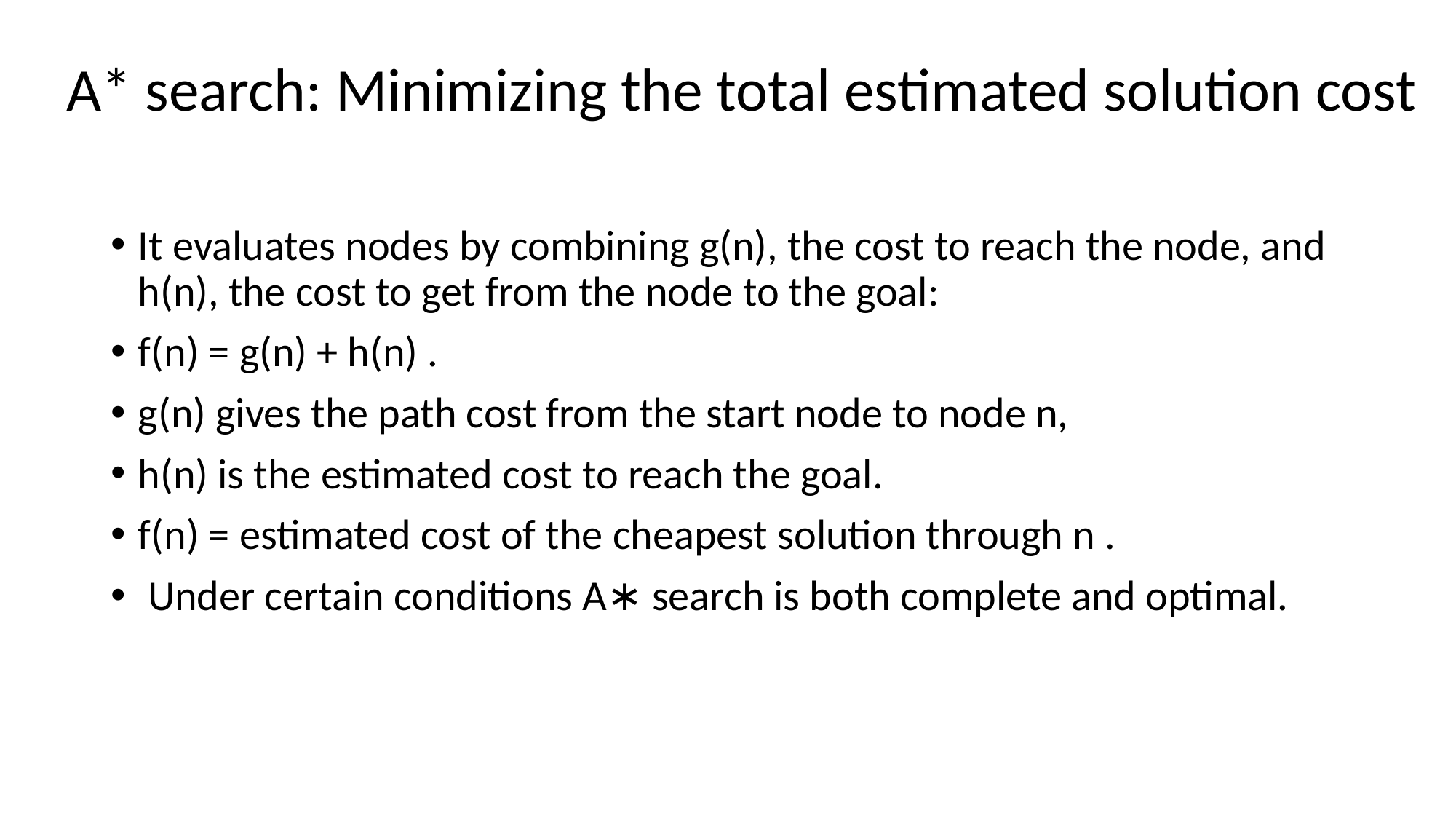

# A* search: Minimizing the total estimated solution cost
It evaluates nodes by combining g(n), the cost to reach the node, and h(n), the cost to get from the node to the goal:
f(n) = g(n) + h(n) .
g(n) gives the path cost from the start node to node n,
h(n) is the estimated cost to reach the goal.
f(n) = estimated cost of the cheapest solution through n .
 Under certain conditions A∗ search is both complete and optimal.